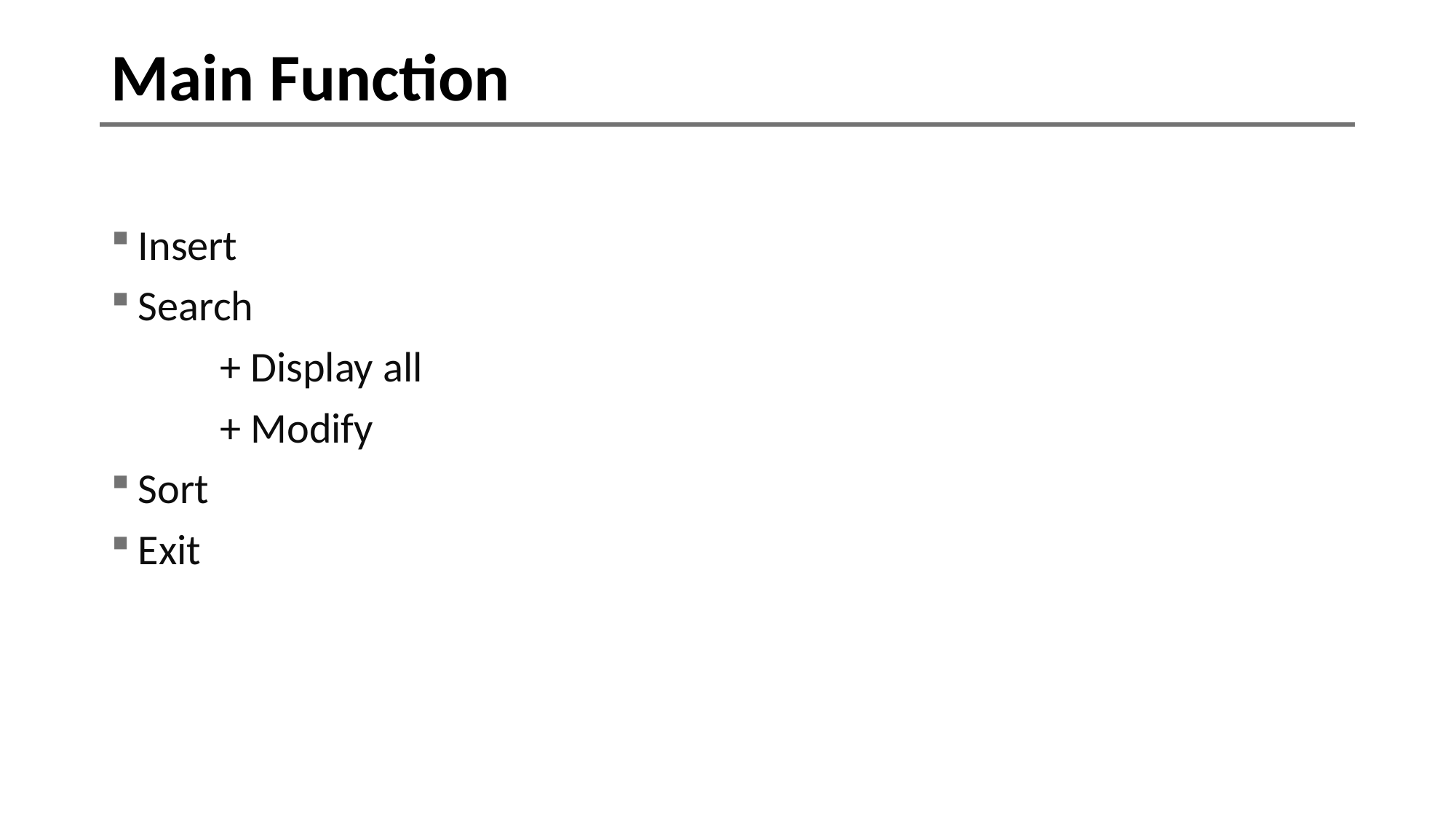

# Main Function
Insert
Search
	+ Display all
	+ Modify
Sort
Exit